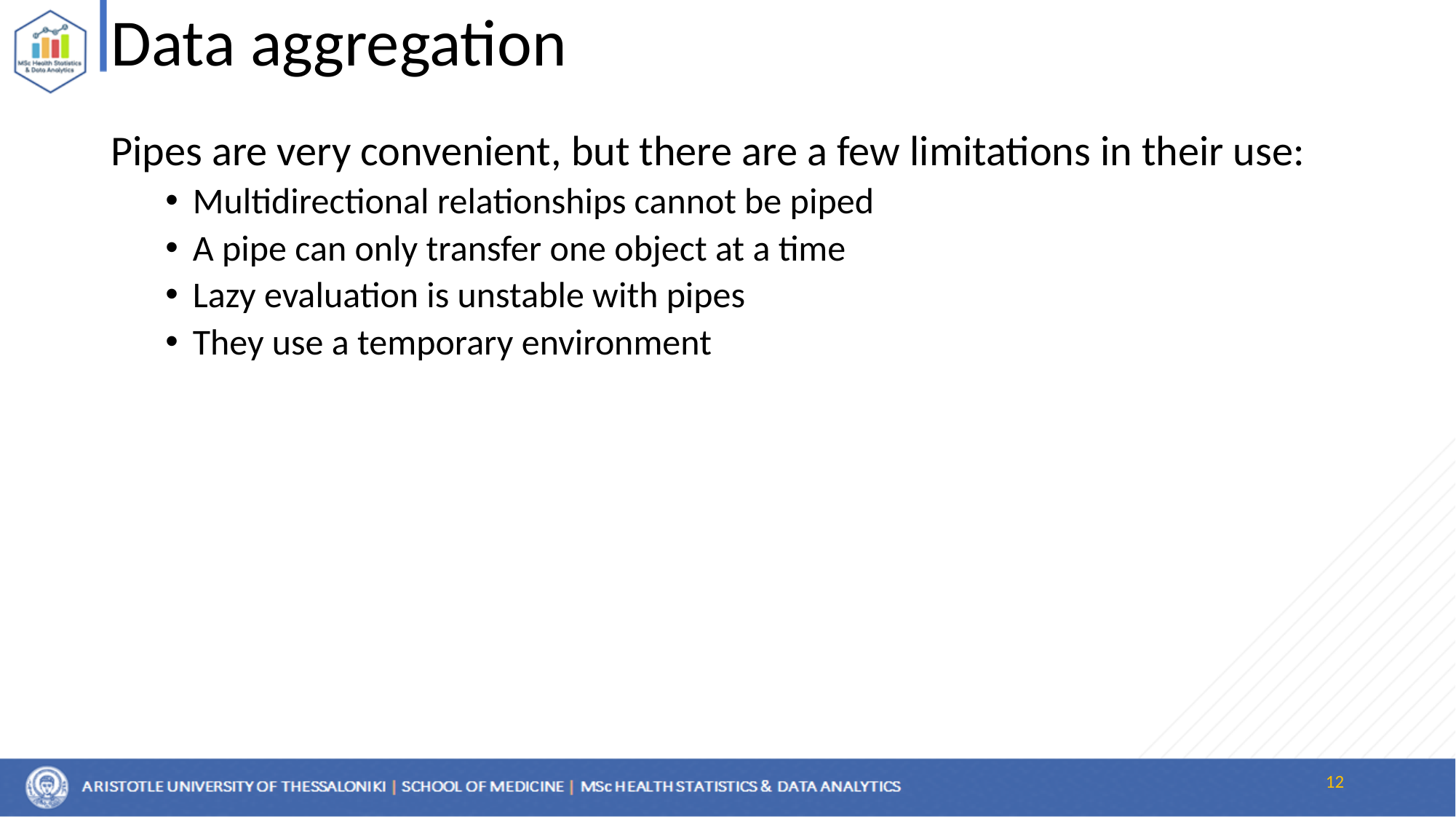

# Data aggregation
Pipes are very convenient, but there are a few limitations in their use:
Multidirectional relationships cannot be piped
A pipe can only transfer one object at a time
Lazy evaluation is unstable with pipes
They use a temporary environment
12